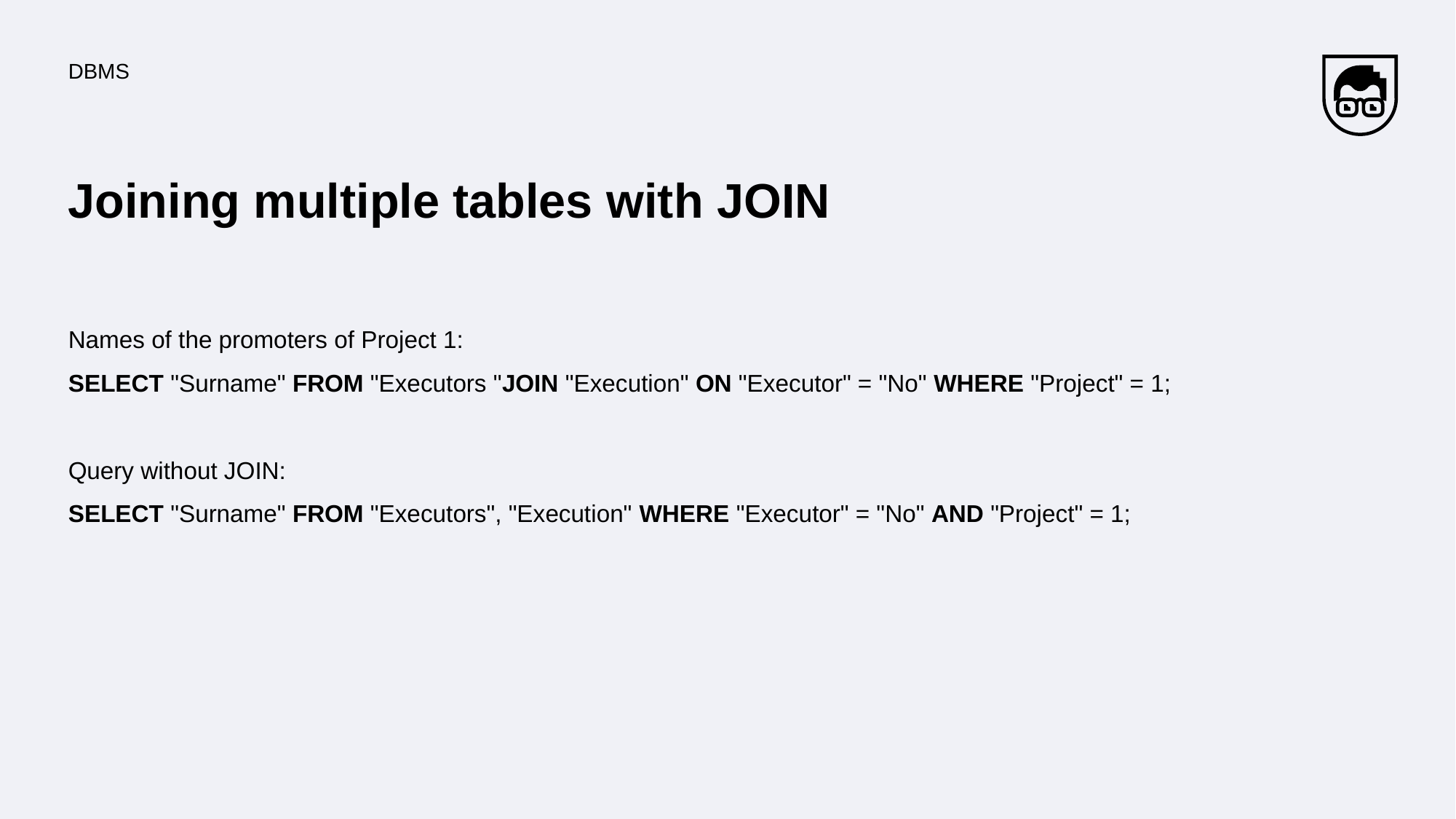

DBMS
# Joining multiple tables with JOIN
Names of the promoters of Project 1:
SELECT "Surname" FROM "Executors "JOIN "Execution" ON "Executor" = "No" WHERE "Project" = 1;

Query without JOIN:
SELECT "Surname" FROM "Executors", "Execution" WHERE "Executor" = "No" AND "Project" = 1;